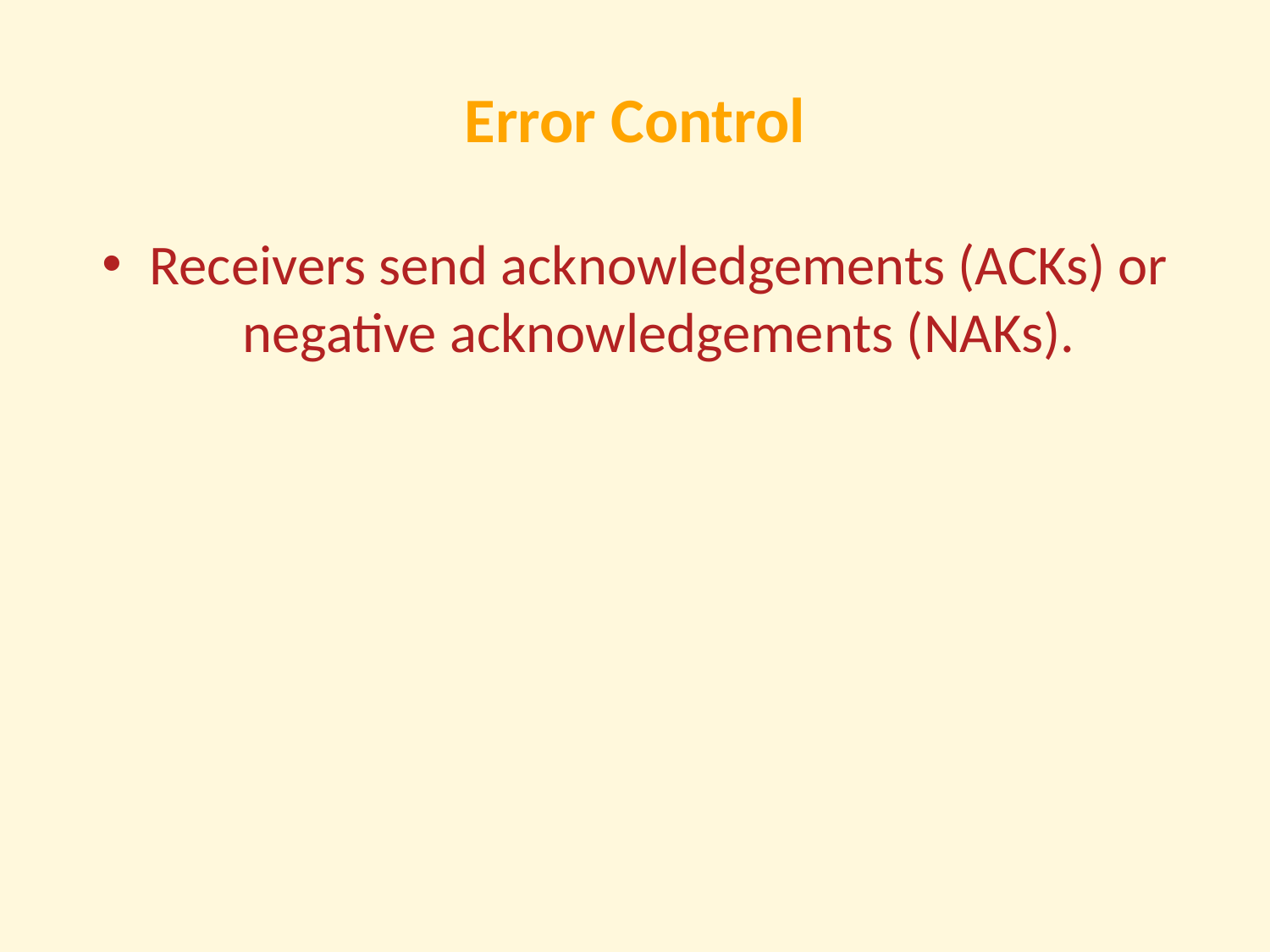

# Error Control
Receivers send acknowledgements (ACKs) or negative acknowledgements (NAKs).